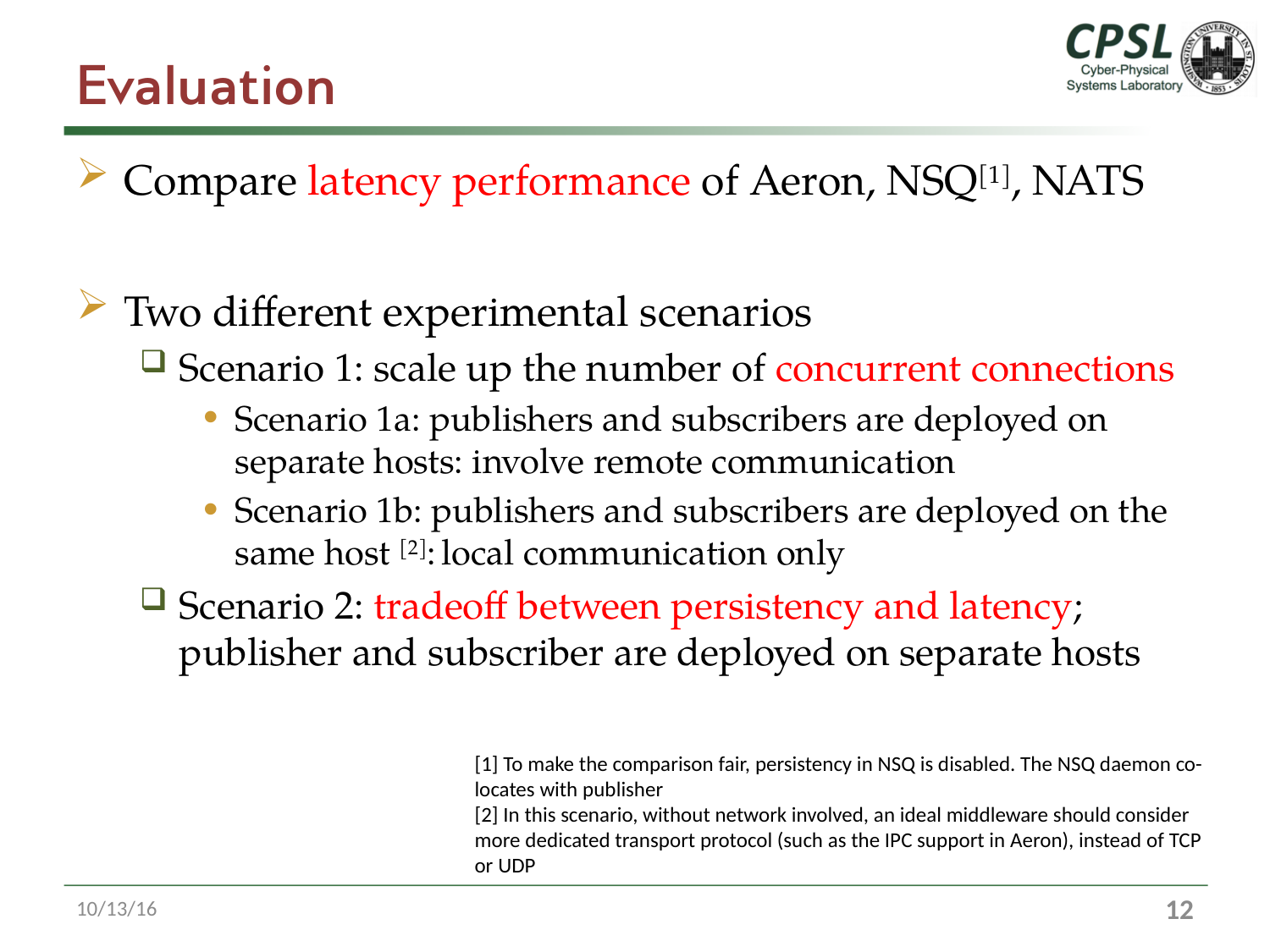

# Evaluation
Compare latency performance of Aeron, NSQ[1], NATS

Two different experimental scenarios
Scenario 1: scale up the number of concurrent connections
Scenario 1a: publishers and subscribers are deployed on separate hosts: involve remote communication
Scenario 1b: publishers and subscribers are deployed on the same host [2]: local communication only
Scenario 2: tradeoff between persistency and latency; publisher and subscriber are deployed on separate hosts

[1] To make the comparison fair, persistency in NSQ is disabled. The NSQ daemon co-locates with publisher
[2] In this scenario, without network involved, an ideal middleware should consider more dedicated transport protocol (such as the IPC support in Aeron), instead of TCP or UDP
10/13/16

12